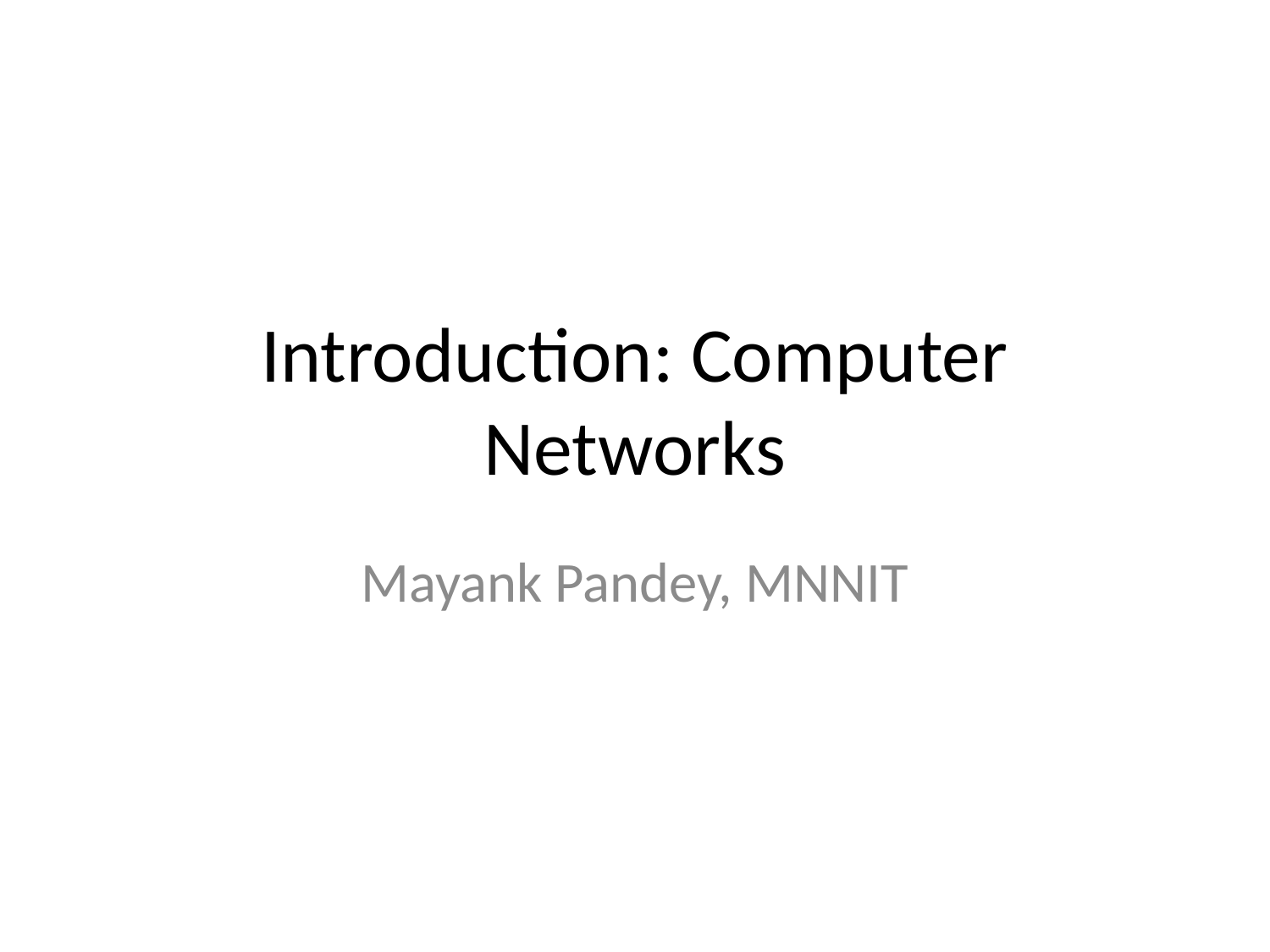

# Introduction: Computer Networks
Mayank Pandey, MNNIT